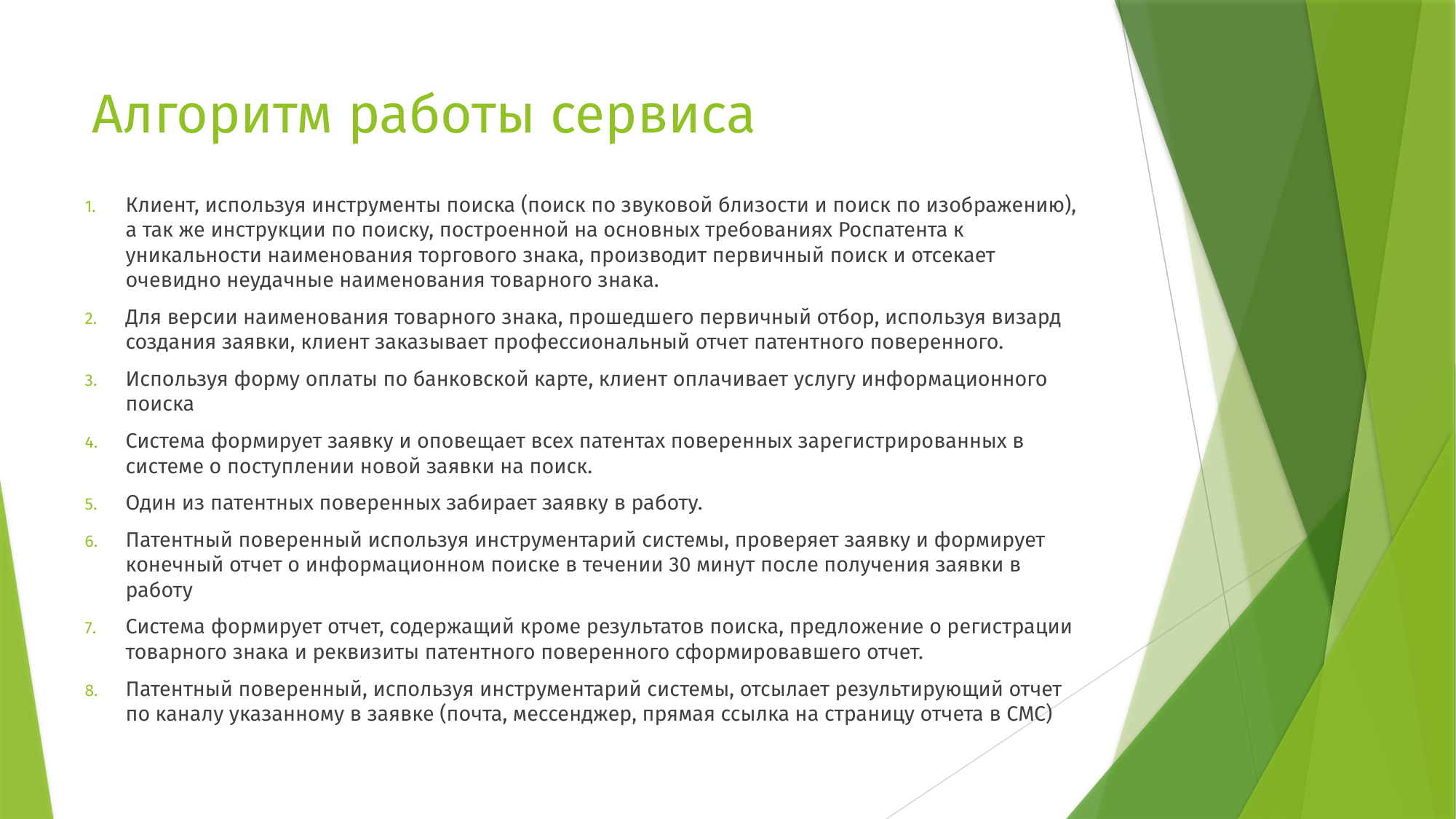

# Алгоритм работы сервиса
Клиент, используя инструменты поиска (поиск по звуковой близости и поиск по изображению), а так же инструкции по поиску, построенной на основных требованиях Роспатента к уникальности наименования торгового знака, производит первичный поиск и отсекает очевидно неудачные наименования товарного знака.
Для версии наименования товарного знака, прошедшего первичный отбор, используя визард создания заявки, клиент заказывает профессиональный отчет патентного поверенного.
Используя форму оплаты по банковской карте, клиент оплачивает услугу информационного поиска
Система формирует заявку и оповещает всех патентах поверенных зарегистрированных в системе о поступлении новой заявки на поиск.
Один из патентных поверенных забирает заявку в работу.
Патентный поверенный используя инструментарий системы, проверяет заявку и формирует конечный отчет о информационном поиске в течении 30 минут после получения заявки в работу
Система формирует отчет, содержащий кроме результатов поиска, предложение о регистрации товарного знака и реквизиты патентного поверенного сформировавшего отчет.
Патентный поверенный, используя инструментарий системы, отсылает результирующий отчет по каналу указанному в заявке (почта, мессенджер, прямая ссылка на страницу отчета в СМС)